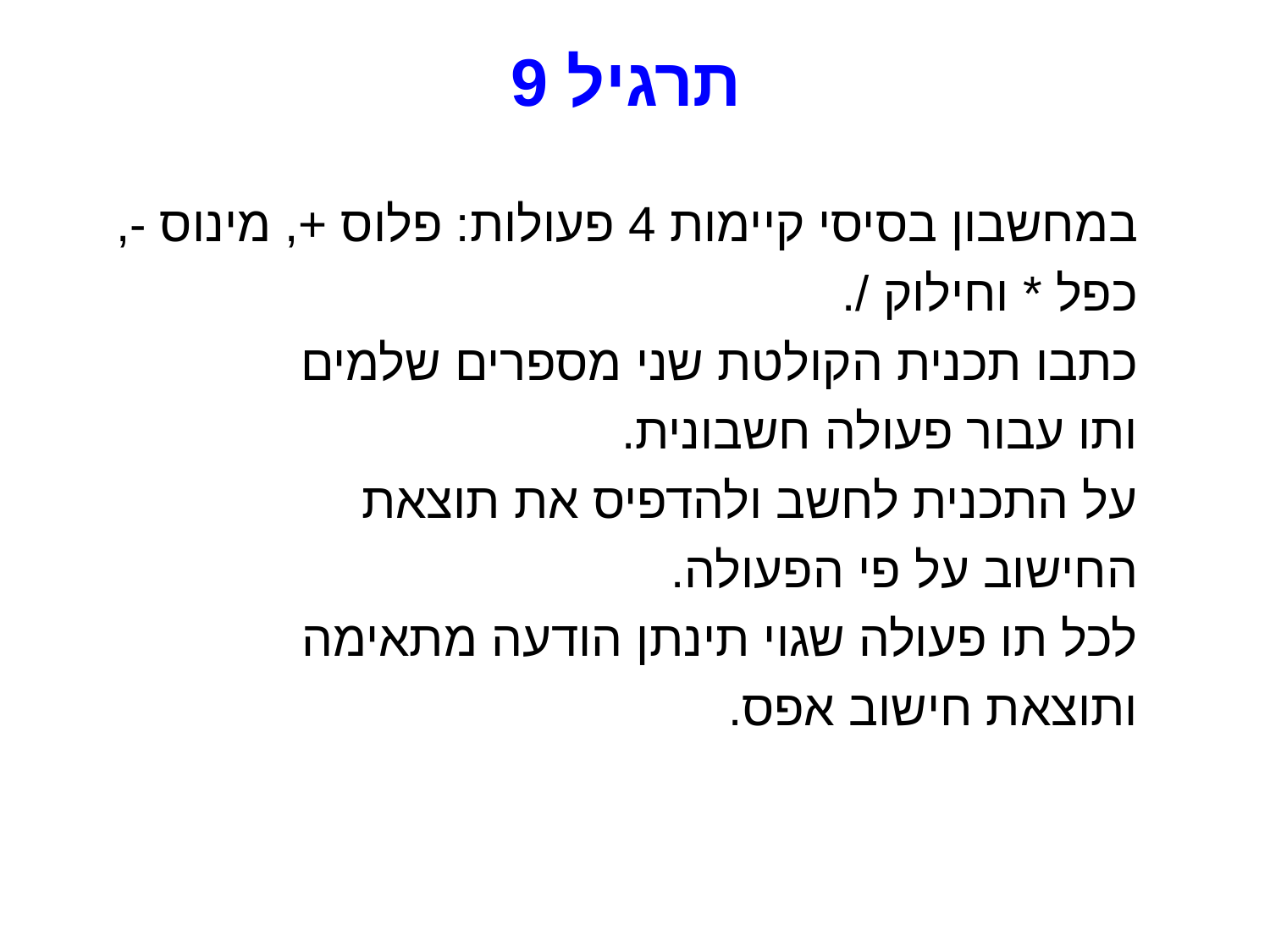

# תרגיל 9
במחשבון בסיסי קיימות 4 פעולות: פלוס +, מינוס -,
כפל * וחילוק /.
כתבו תכנית הקולטת שני מספרים שלמים
ותו עבור פעולה חשבונית.
על התכנית לחשב ולהדפיס את תוצאת
החישוב על פי הפעולה.
לכל תו פעולה שגוי תינתן הודעה מתאימה
ותוצאת חישוב אפס.